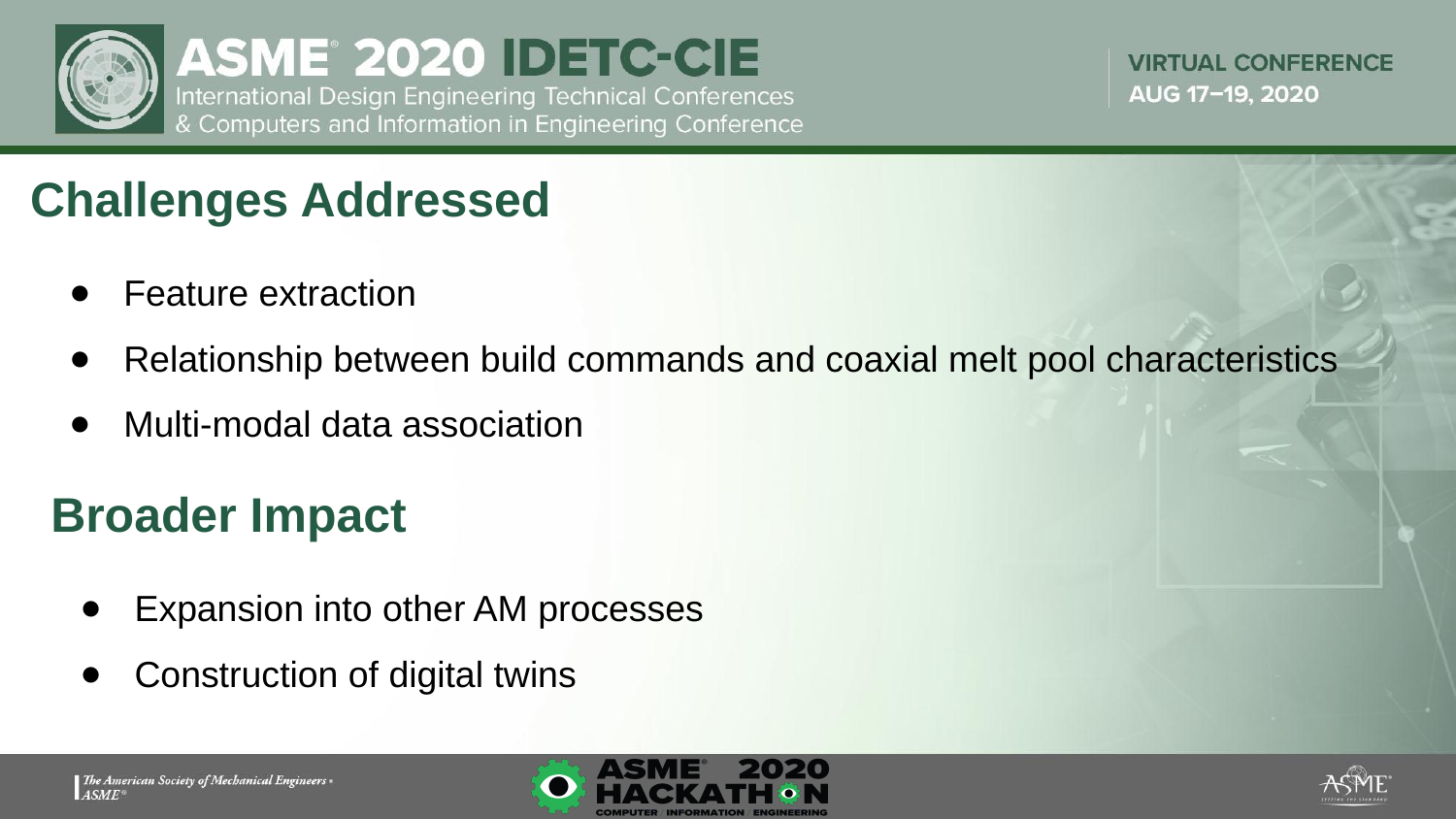

# Challenges Addressed
Feature extraction
Relationship between build commands and coaxial melt pool characteristics
Multi-modal data association
Broader Impact
Expansion into other AM processes
Construction of digital twins